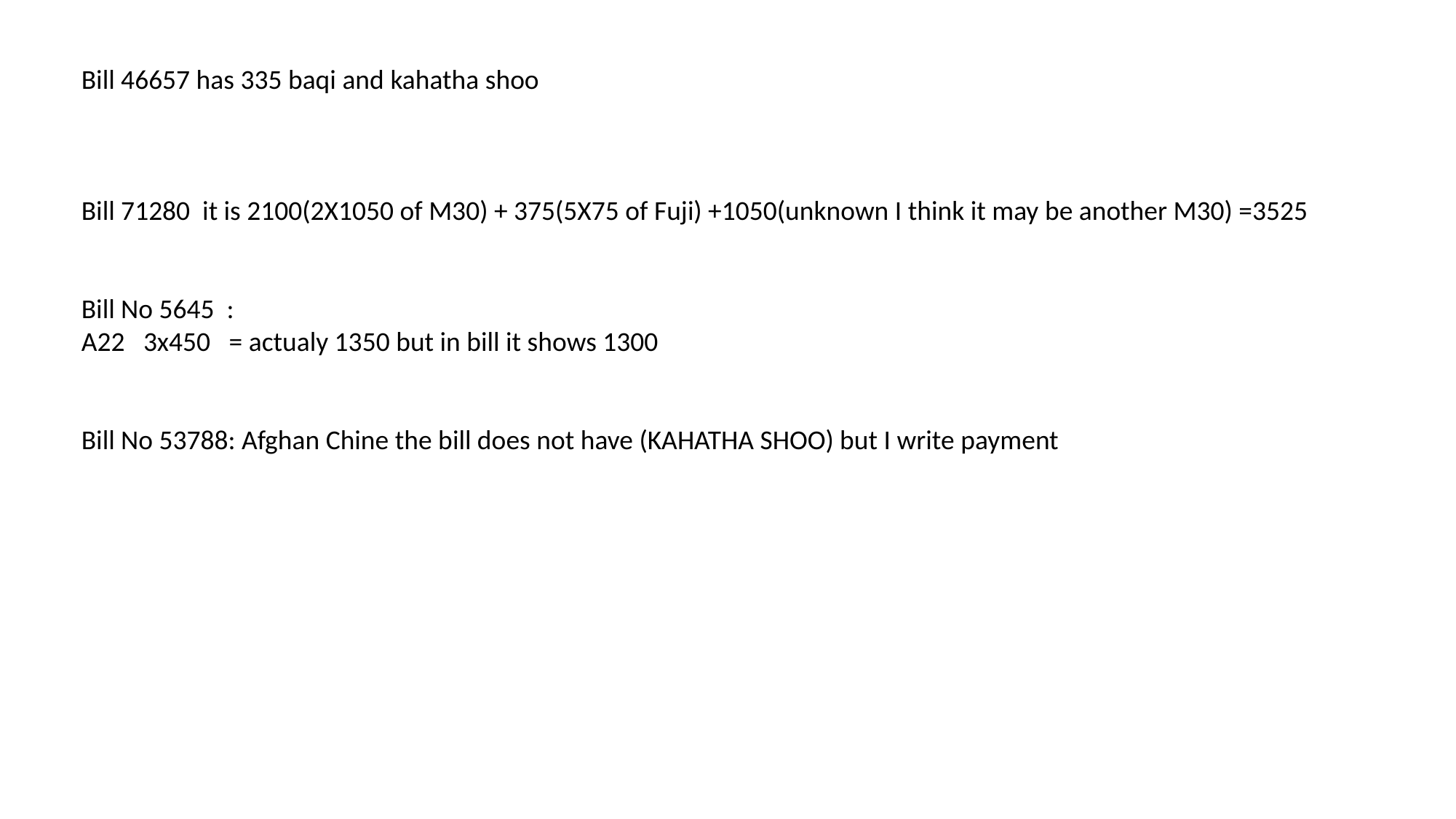

Bill 46657 has 335 baqi and kahatha shoo

Bill 71280  it is 2100(2X1050 of M30) + 375(5X75 of Fuji) +1050(unknown I think it may be another M30) =3525

Bill No 5645  :
A22   3x450   = actualy 1350 but in bill it shows 1300

Bill No 53788: Afghan Chine the bill does not have (KAHATHA SHOO) but I write payment